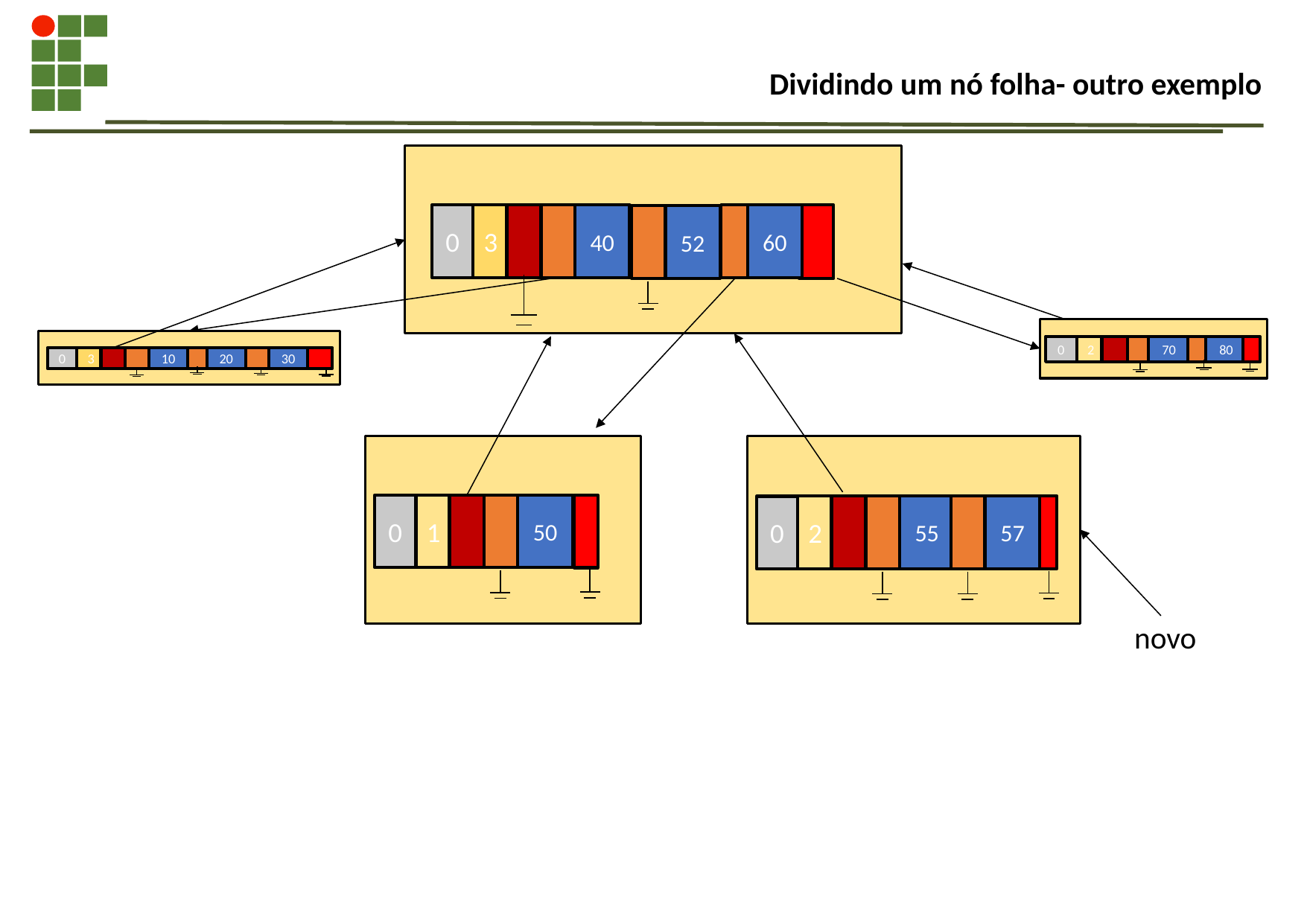

# Dividindo um nó folha- outro exemplo

3
60

0

40

52

2

0

70

80

20
30
3

0

10

1

0

50

55

57
2

0
novo